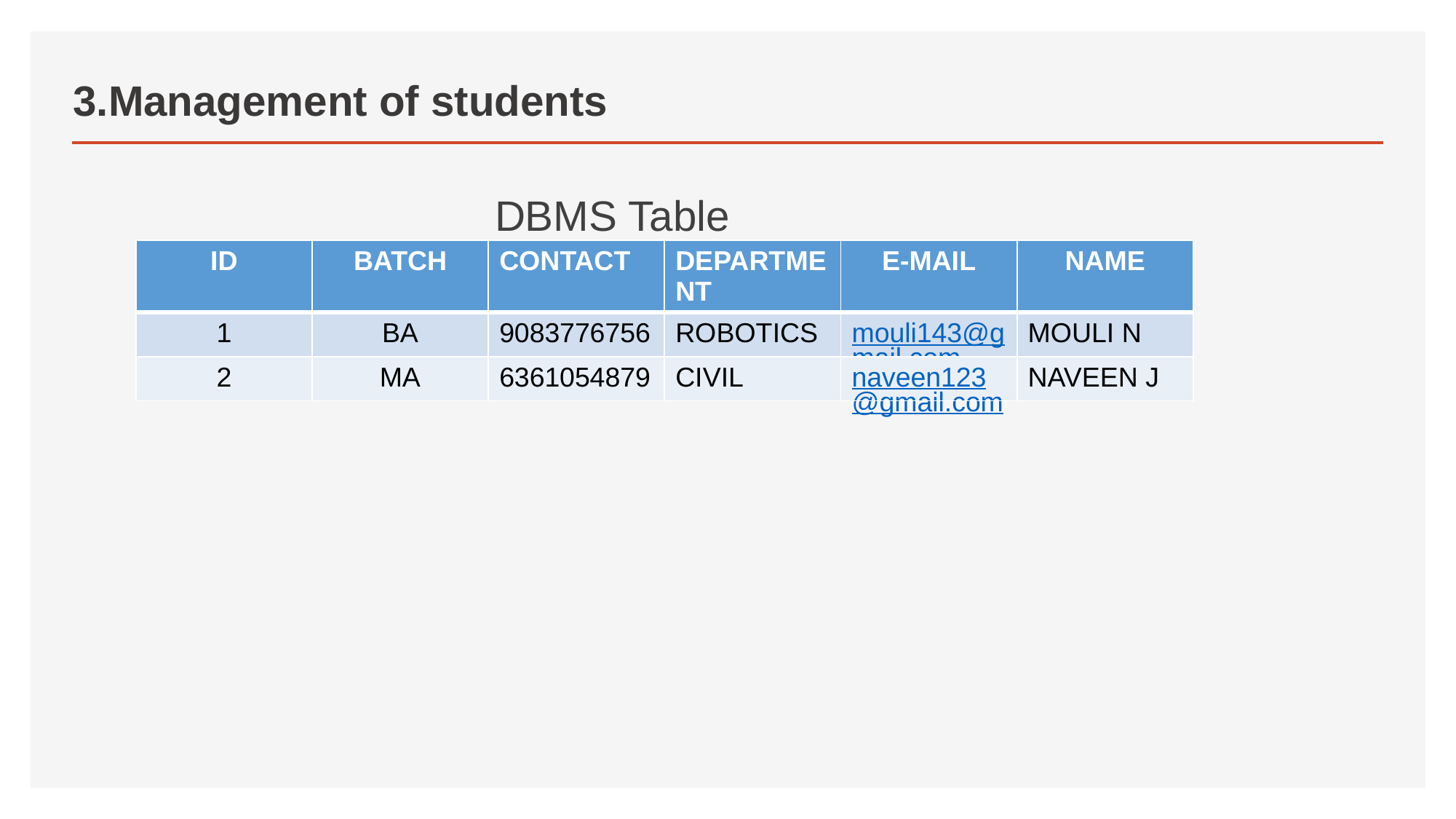

# 3.Management of students
DBMS Table
| ID | BATCH | CONTACT | DEPARTMENT | E-MAIL | NAME |
| --- | --- | --- | --- | --- | --- |
| 1 | BA | 9083776756 | ROBOTICS | mouli143@gmail.com | MOULI N |
| 2 | MA | 6361054879 | CIVIL | naveen123@gmail.com | NAVEEN J |